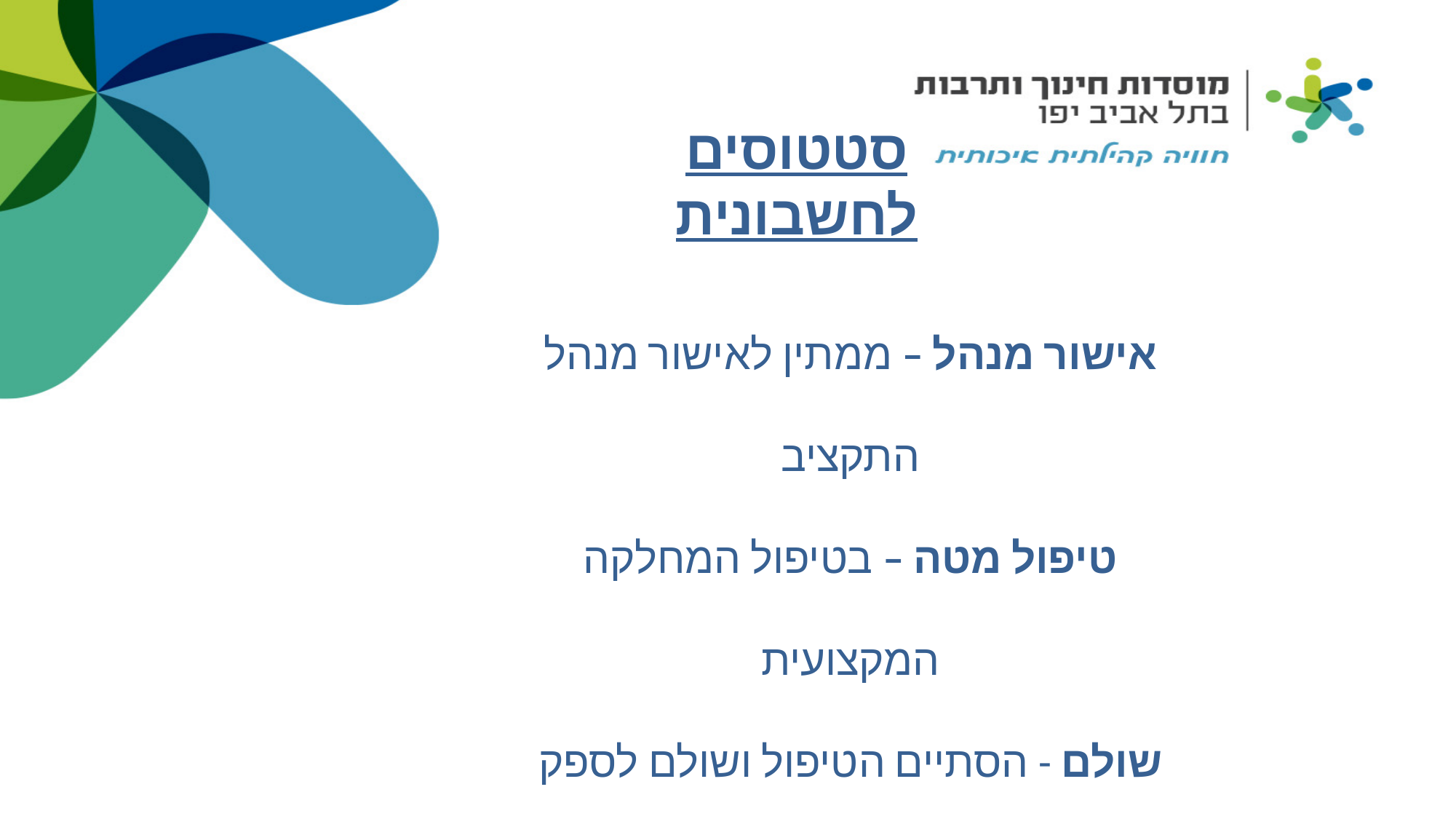

סטטוסים לחשבונית
# אישור מנהל – ממתין לאישור מנהל התקציב טיפול מטה – בטיפול המחלקה המקצועית שולם - הסתיים הטיפול ושולם לספק